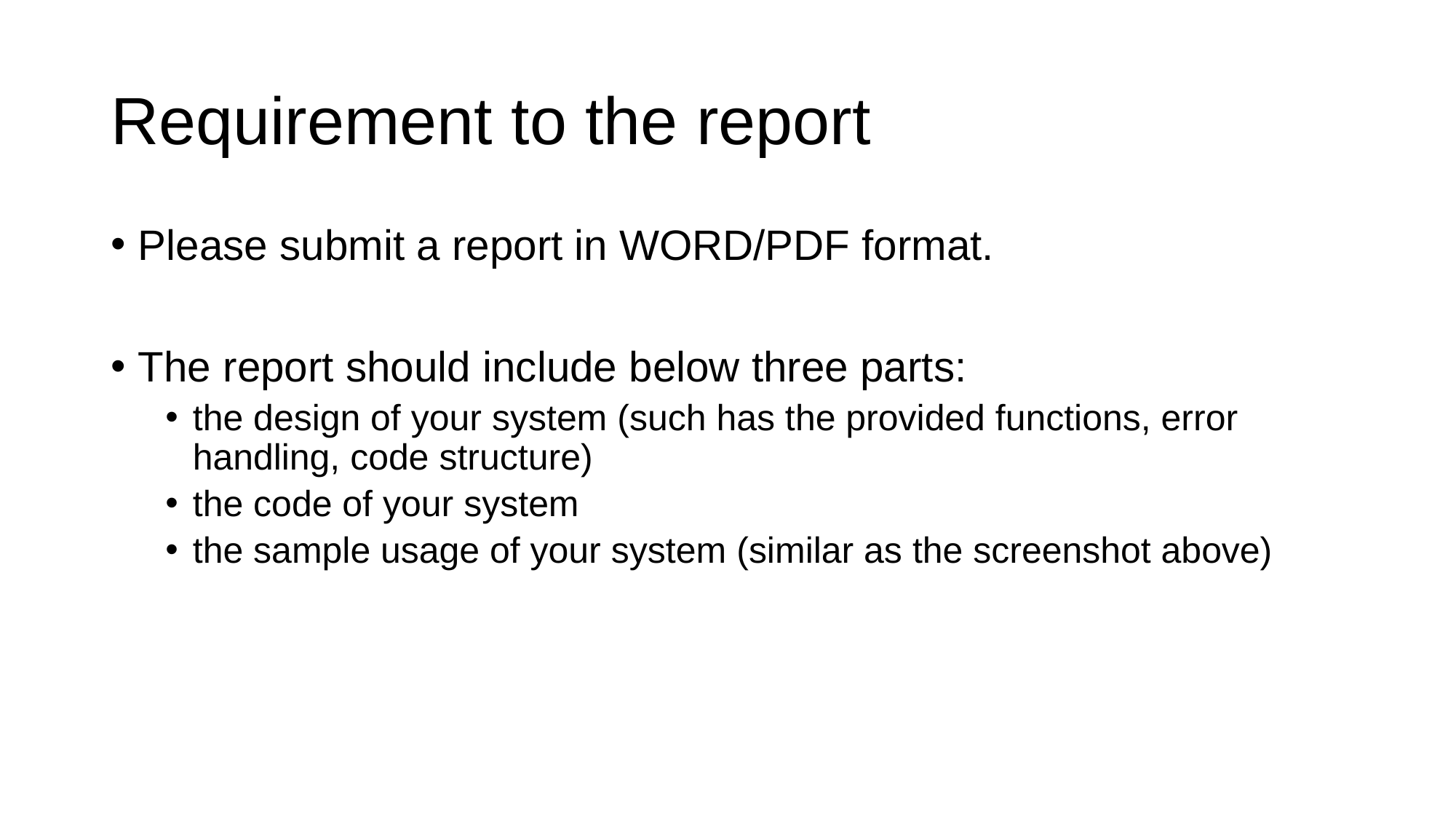

# Requirement to the report
Please submit a report in WORD/PDF format.

The report should include below three parts:
the design of your system (such has the provided functions, error handling, code structure)
the code of your system
the sample usage of your system (similar as the screenshot above)